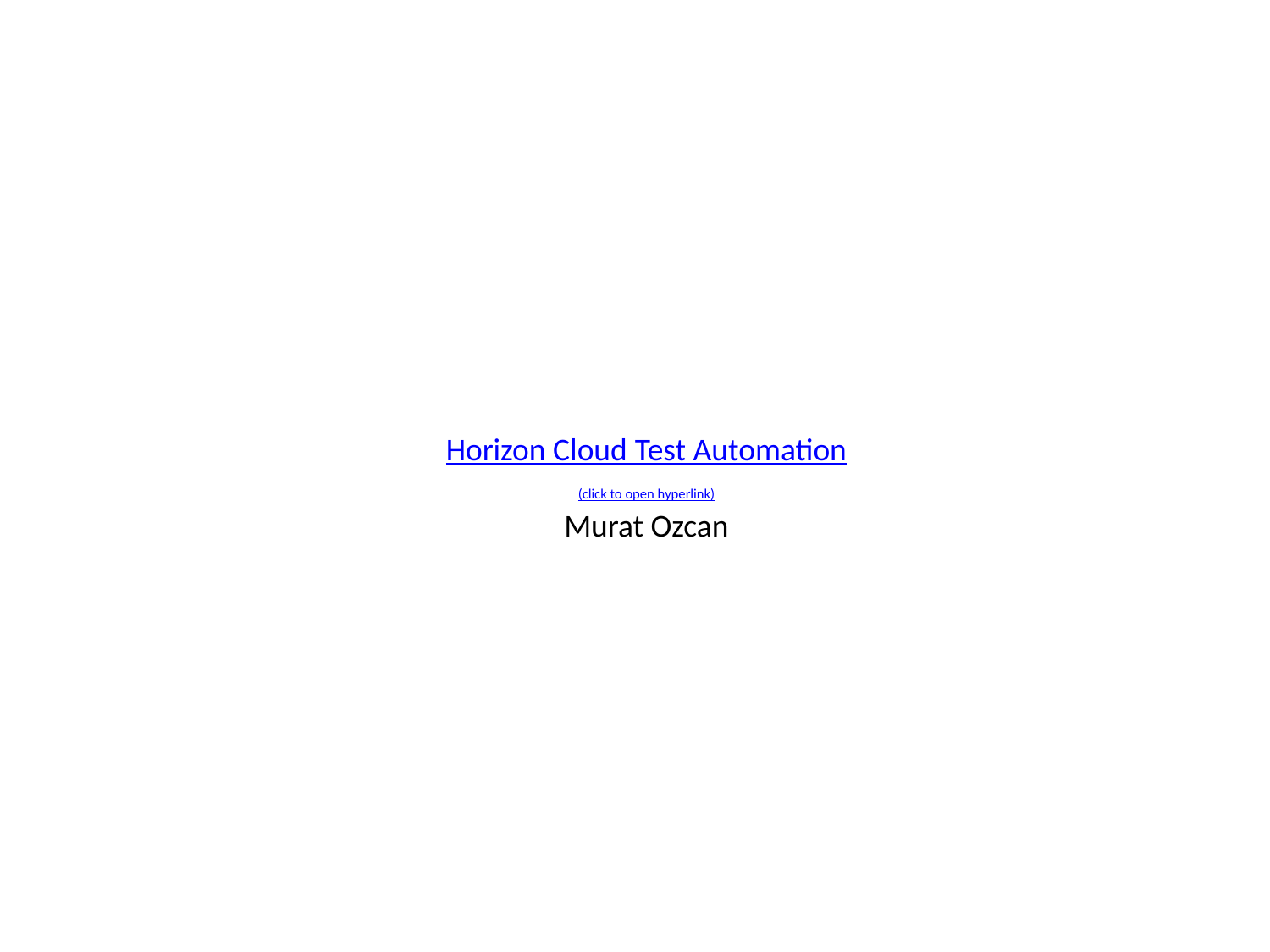

Horizon Cloud Test Automation
(click to open hyperlink)
Murat Ozcan